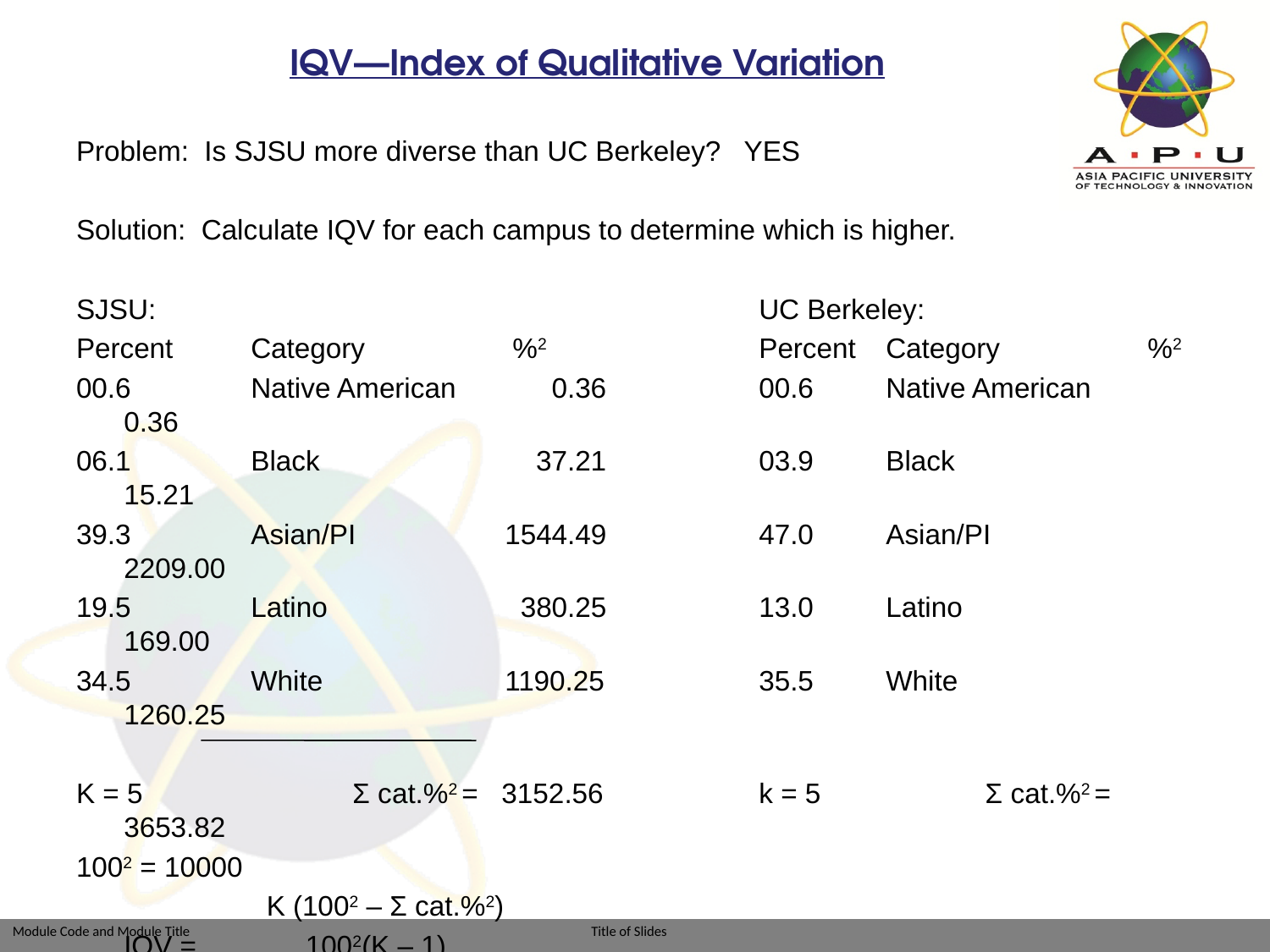

# IQV—Index of Qualitative Variation
Problem:  Is SJSU more diverse than UC Berkeley?   YES

Solution:  Calculate IQV for each campus to determine which is higher.

SJSU:					UC Berkeley:
Percent	Category		 %2 		Percent	Category		 %2
00.6 	Native American	      0.36		00.6	Native American	      0.36
06.1 	Black		    37.21		03.9	Black		    15.21
39.3	Asian/PI		1544.49		47.0	Asian/PI		2209.00
19.5	Latino		  380.25		13.0	Latino		  169.00
34.5	White		1190.25		35.5	White		1260.25

K = 5	             Σ cat.%2 =   3152.56		k = 5                     Σ cat.%2 =   3653.82
1002 = 10000
		  K (1002 – Σ cat.%2)
	IQV =	       1002(K – 1)

5(10000 – 3152.56) = 34237.2   		5(10000 – 3653.82) = 31730.9
10000(5 – 1) = 40000  SJSU IQV = .856		10000(5 – 1) = 40000       UCB IQV =.793